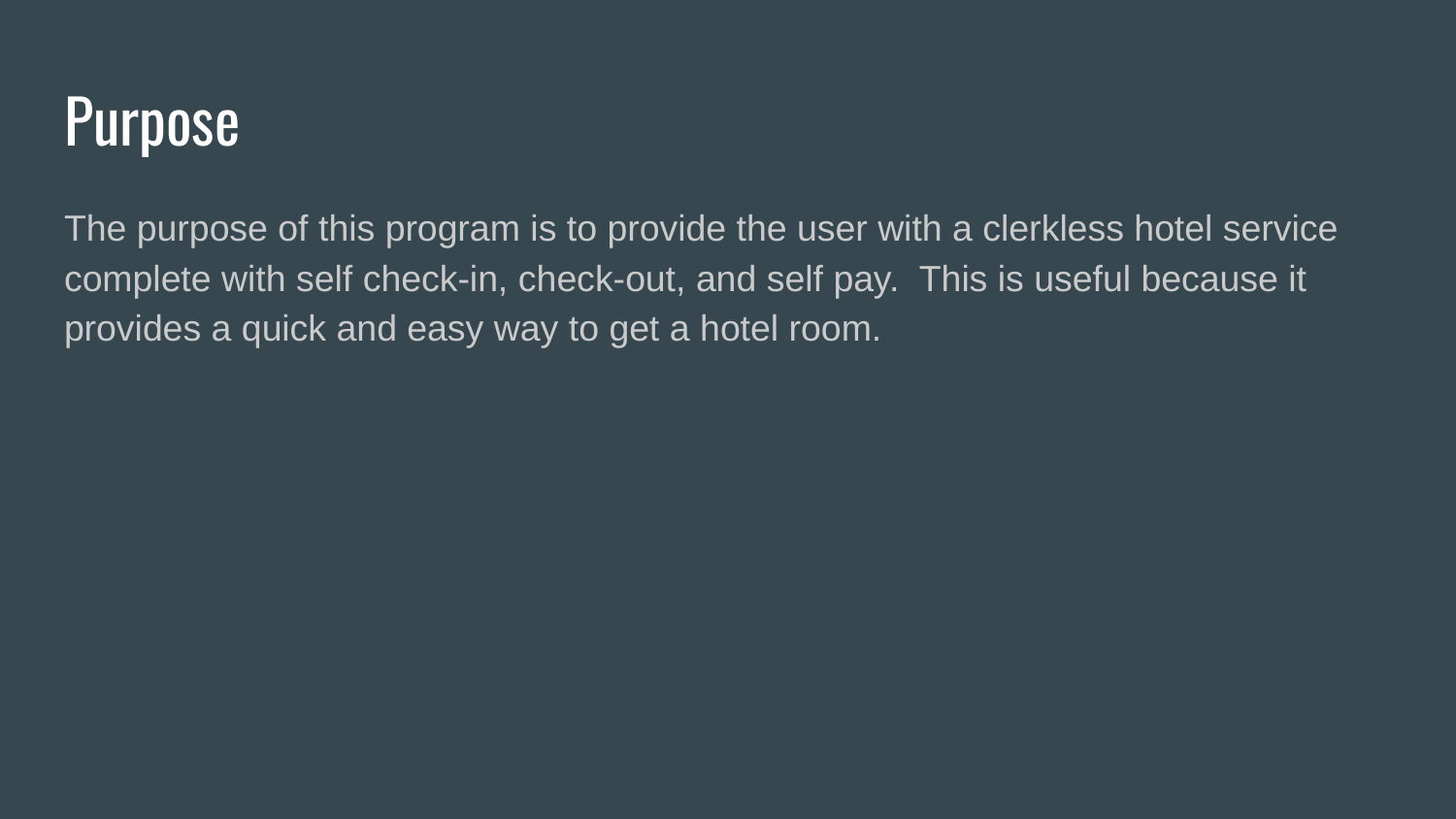

# Purpose
The purpose of this program is to provide the user with a clerkless hotel service complete with self check-in, check-out, and self pay.  This is useful because it provides a quick and easy way to get a hotel room.